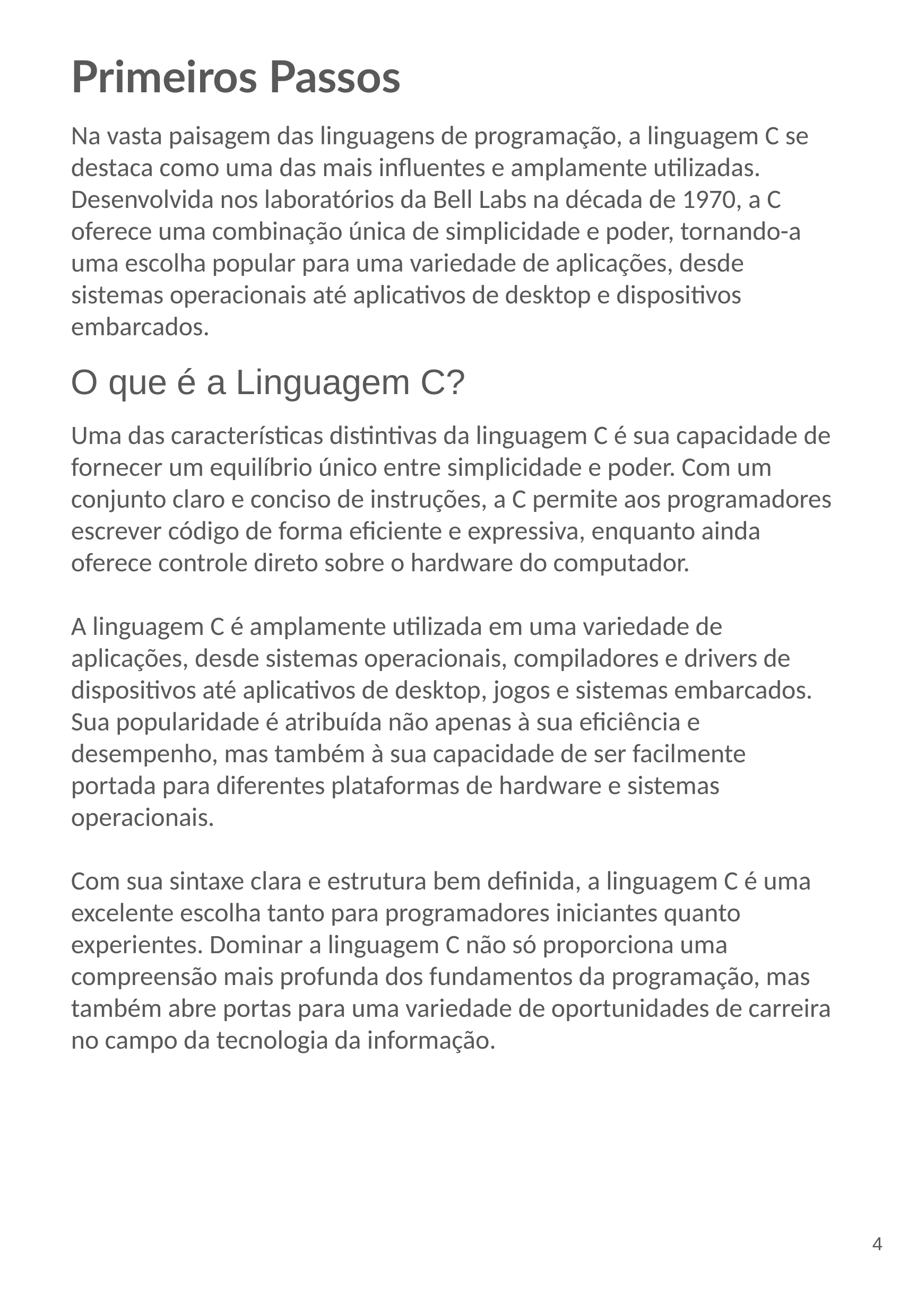

Primeiros Passos
Na vasta paisagem das linguagens de programação, a linguagem C se destaca como uma das mais influentes e amplamente utilizadas. Desenvolvida nos laboratórios da Bell Labs na década de 1970, a C oferece uma combinação única de simplicidade e poder, tornando-a uma escolha popular para uma variedade de aplicações, desde sistemas operacionais até aplicativos de desktop e dispositivos embarcados.
O que é a Linguagem C?
Uma das características distintivas da linguagem C é sua capacidade de fornecer um equilíbrio único entre simplicidade e poder. Com um conjunto claro e conciso de instruções, a C permite aos programadores escrever código de forma eficiente e expressiva, enquanto ainda oferece controle direto sobre o hardware do computador.

A linguagem C é amplamente utilizada em uma variedade de aplicações, desde sistemas operacionais, compiladores e drivers de dispositivos até aplicativos de desktop, jogos e sistemas embarcados. Sua popularidade é atribuída não apenas à sua eficiência e desempenho, mas também à sua capacidade de ser facilmente portada para diferentes plataformas de hardware e sistemas operacionais.

Com sua sintaxe clara e estrutura bem definida, a linguagem C é uma excelente escolha tanto para programadores iniciantes quanto experientes. Dominar a linguagem C não só proporciona uma compreensão mais profunda dos fundamentos da programação, mas também abre portas para uma variedade de oportunidades de carreira no campo da tecnologia da informação.
4